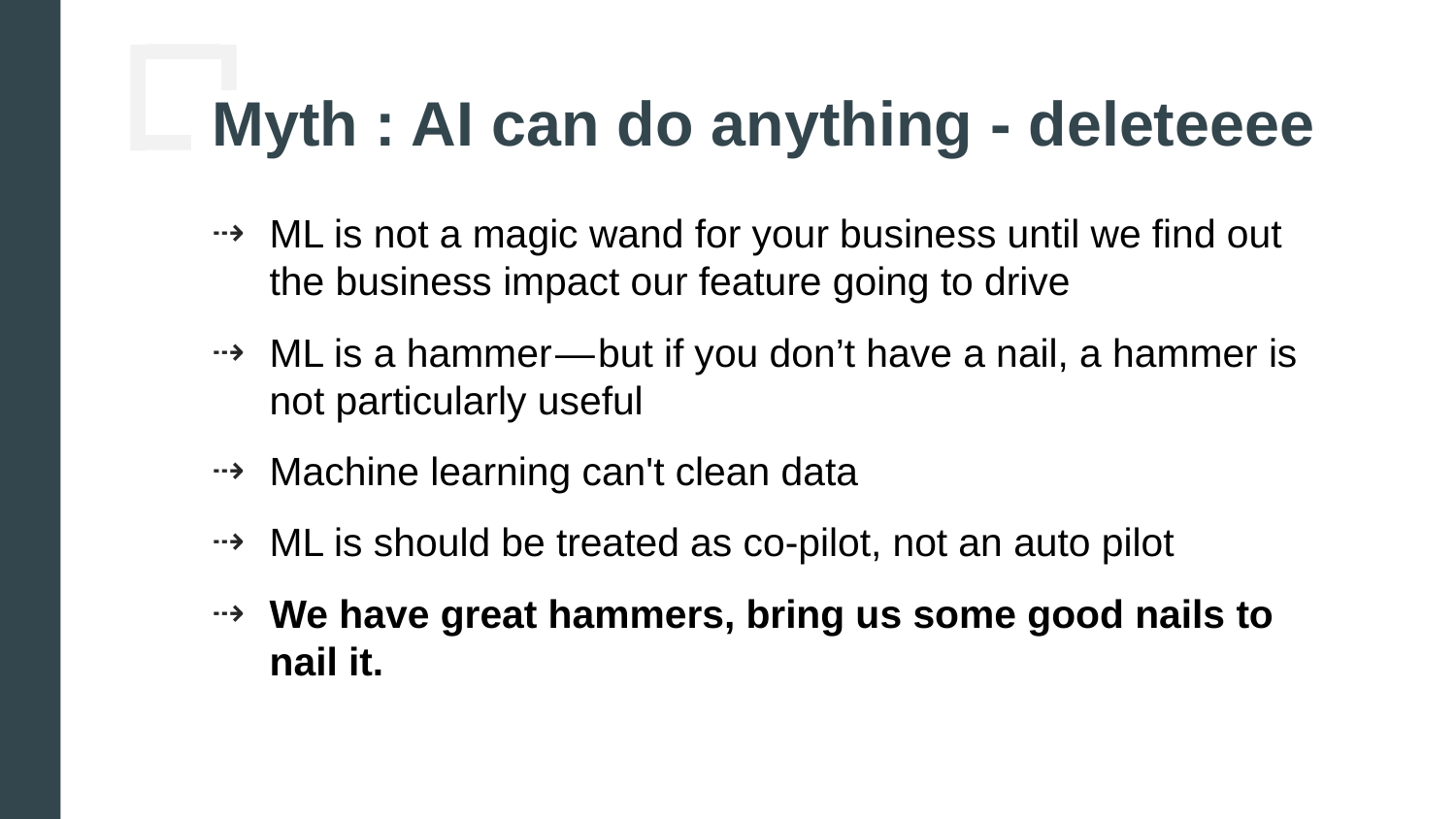

# Myth : AI can do anything - deleteeee
ML is not a magic wand for your business until we find out the business impact our feature going to drive
ML is a hammer — but if you don’t have a nail, a hammer is not particularly useful
Machine learning can't clean data
ML is should be treated as co-pilot, not an auto pilot
We have great hammers, bring us some good nails to nail it.